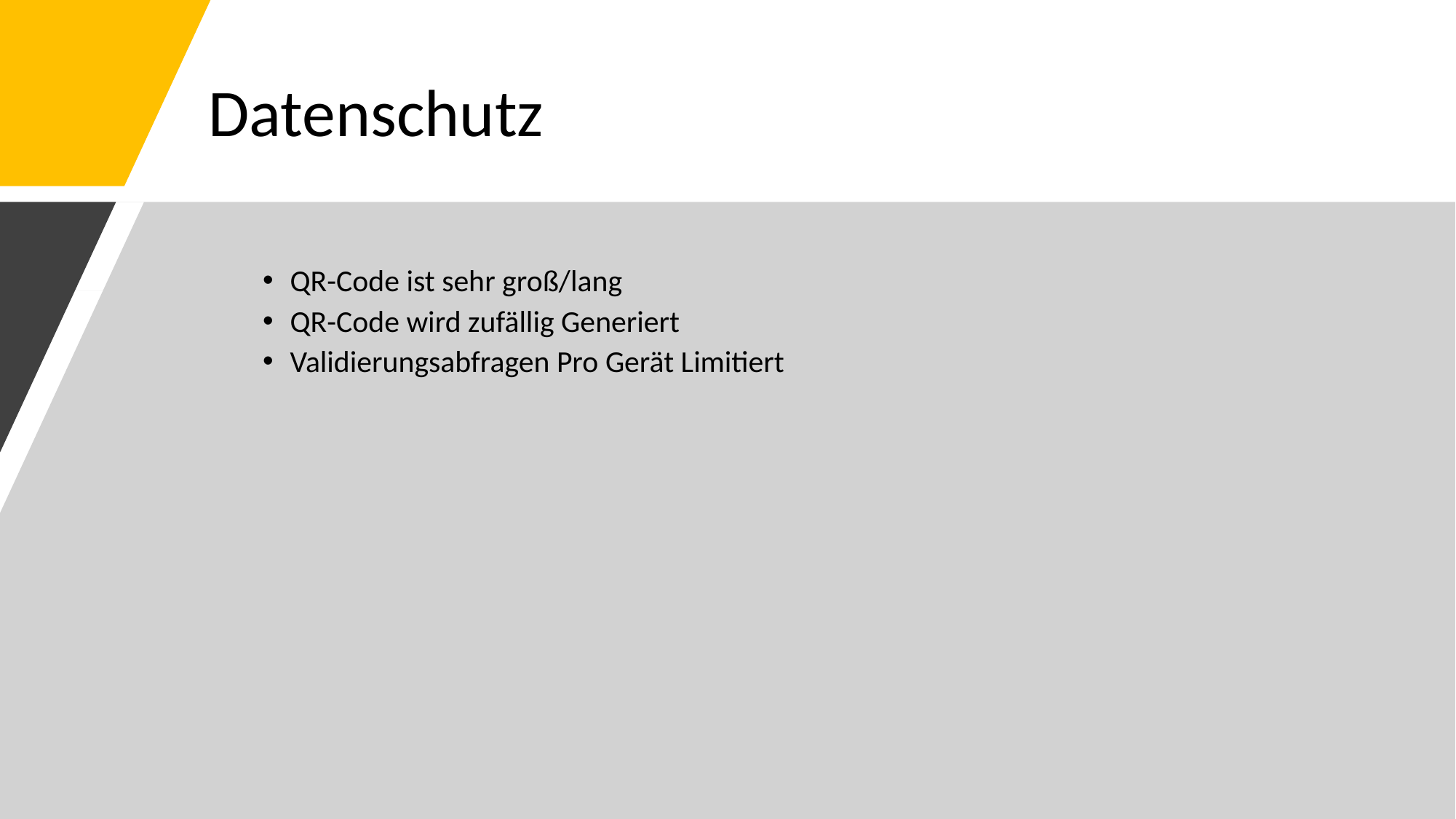

# Datenschutz

QR-Code ist sehr groß/lang
QR-Code wird zufällig Generiert
Validierungsabfragen Pro Gerät Limitiert